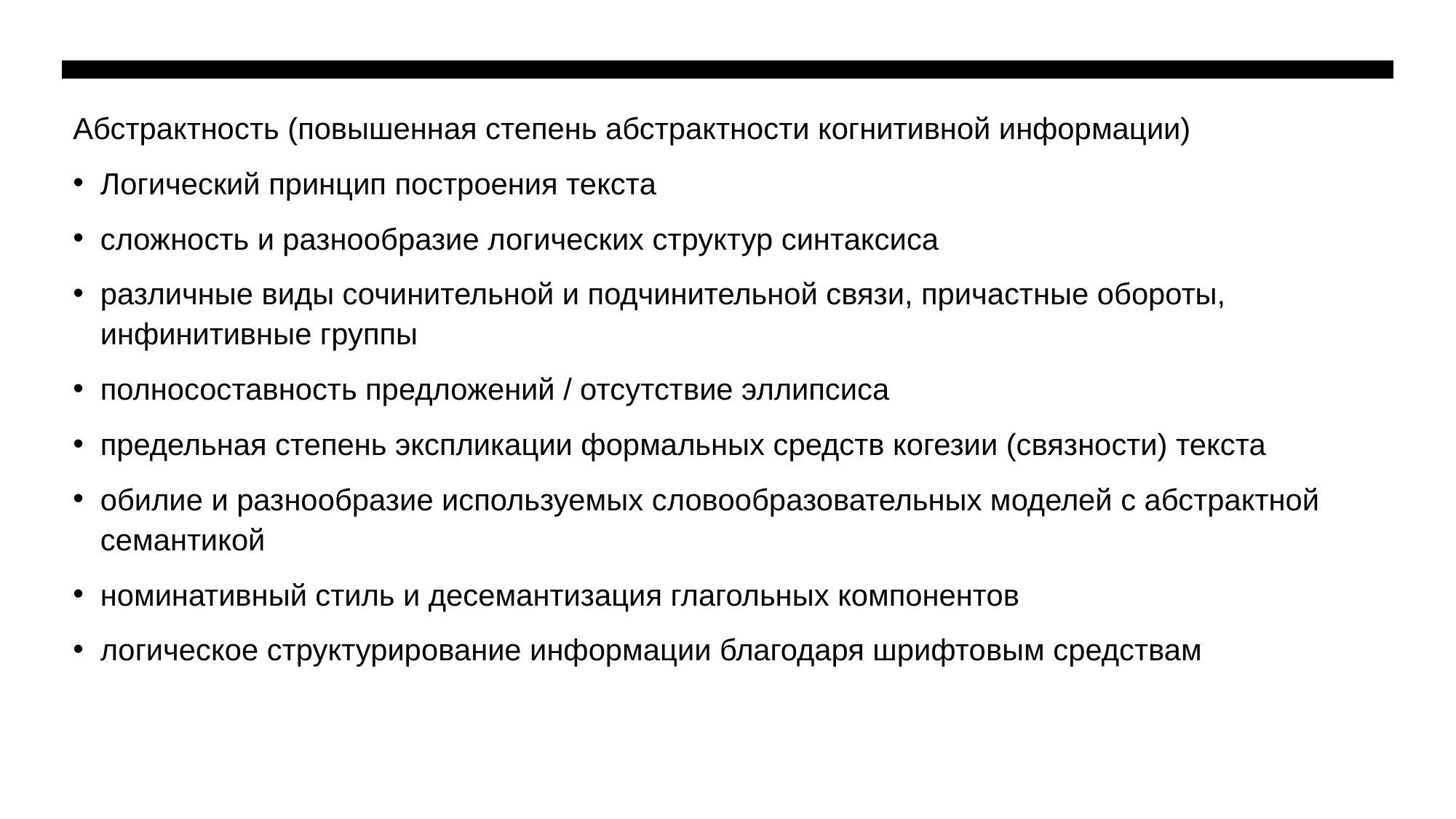

Абстрактность (повышенная степень абстрактности когнитивной информации)
Логический принцип построения текста
сложность и разнообразие логических структур синтаксиса
различные виды сочинительной и подчинительной связи, причастные обороты, инфинитивные группы
полносоставность предложений / отсутствие эллипсиса
предельная степень экспликации формальных средств когезии (связности) текста
обилие и разнообразие используемых словообразовательных моделей с абстрактной семантикой
номинативный стиль и десемантизация глагольных компонентов
логическое структурирование информации благодаря шрифтовым средствам